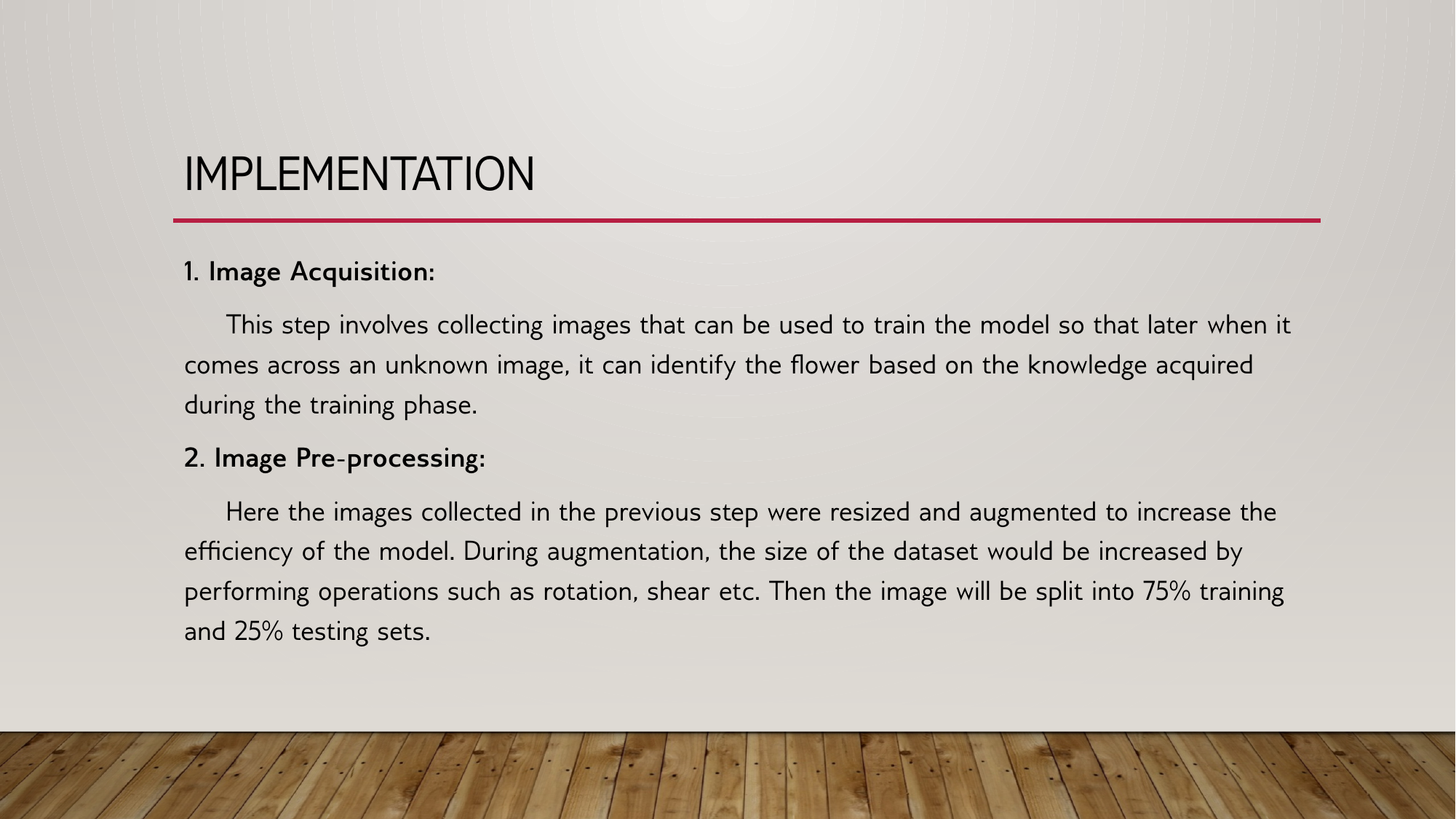

# IMPLEMENTATION
1. Image Acquisition:
     This step involves collecting images that can be used to train the model so that later when it comes across an unknown image, it can identify the flower based on the knowledge acquired during the training phase.
2. Image Pre-processing:
     Here the images collected in the previous step were resized and augmented to increase the efficiency of the model. During augmentation, the size of the dataset would be increased by performing operations such as rotation, shear etc. Then the image will be split into 75% training and 25% testing sets.